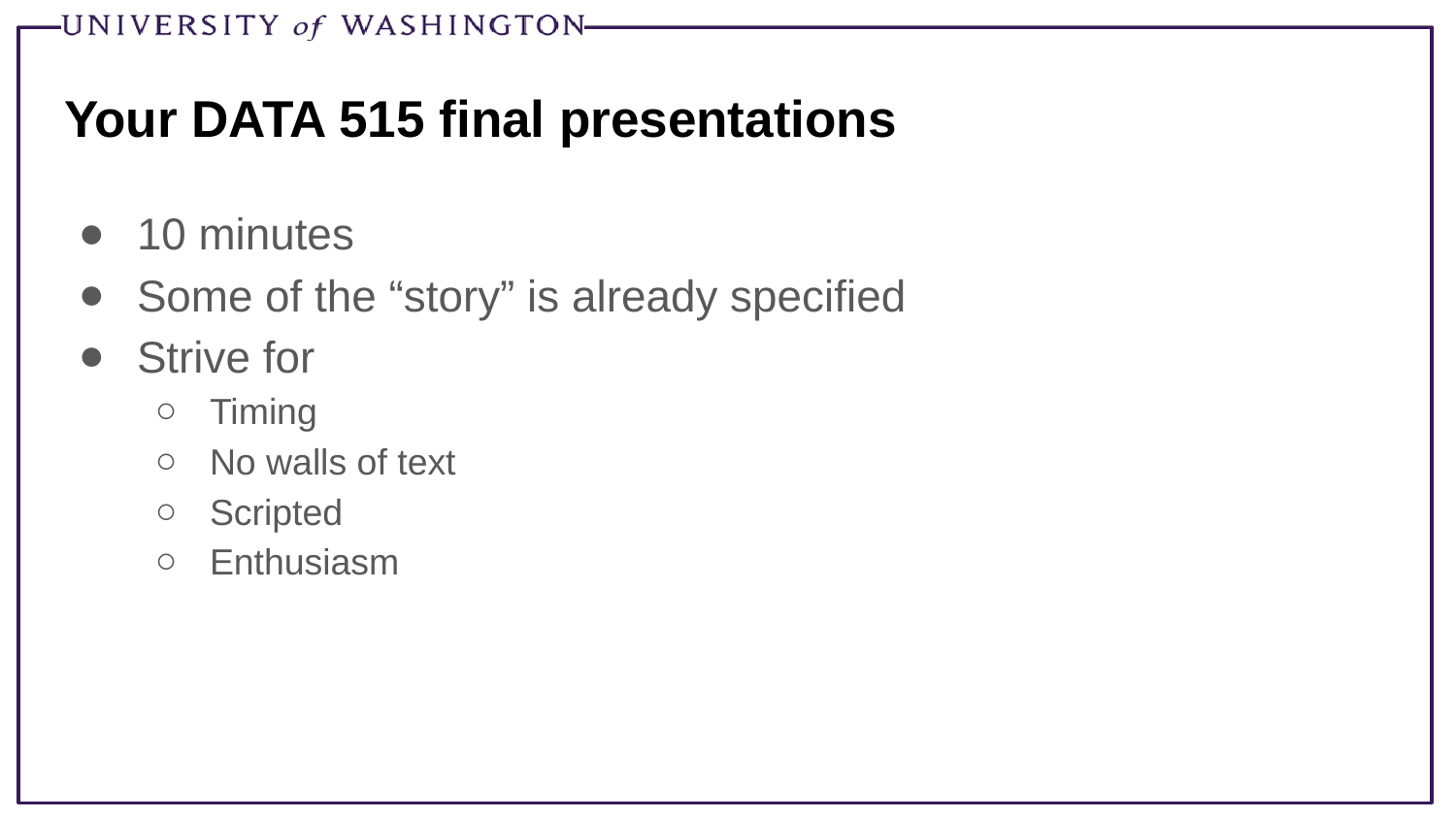

# Your DATA 515 final presentations
10 minutes
Some of the “story” is already specified
Strive for
Timing
No walls of text
Scripted
Enthusiasm